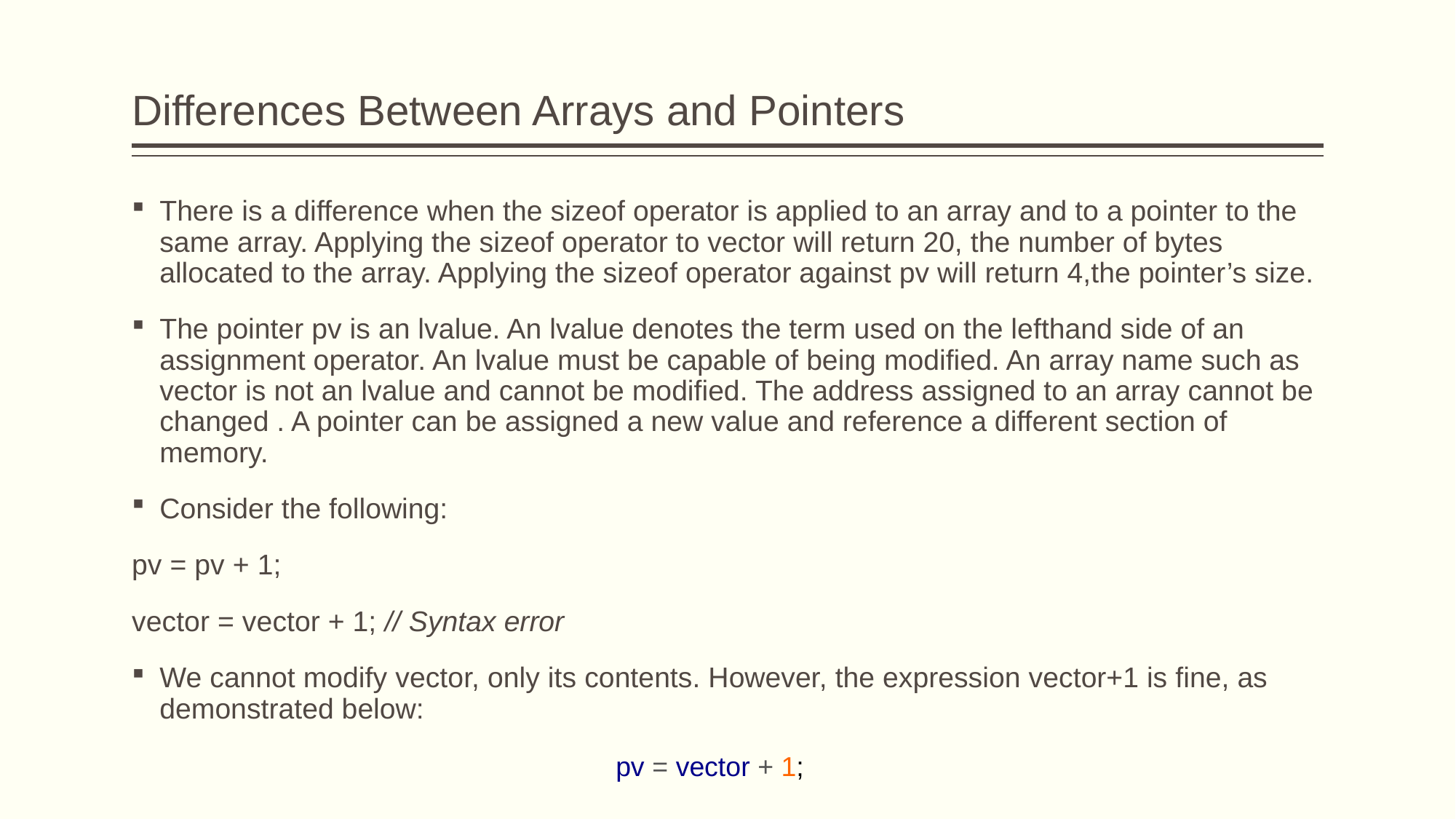

# Differences Between Arrays and Pointers
There is a difference when the sizeof operator is applied to an array and to a pointer to the same array. Applying the sizeof operator to vector will return 20, the number of bytes allocated to the array. Applying the sizeof operator against pv will return 4,the pointer’s size.
The pointer pv is an lvalue. An lvalue denotes the term used on the lefthand side of an assignment operator. An lvalue must be capable of being modified. An array name such as vector is not an lvalue and cannot be modified. The address assigned to an array cannot be changed . A pointer can be assigned a new value and reference a different section of memory.
Consider the following:
pv = pv + 1;
vector = vector + 1; // Syntax error
We cannot modify vector, only its contents. However, the expression vector+1 is fine, as demonstrated below:
pv = vector + 1;